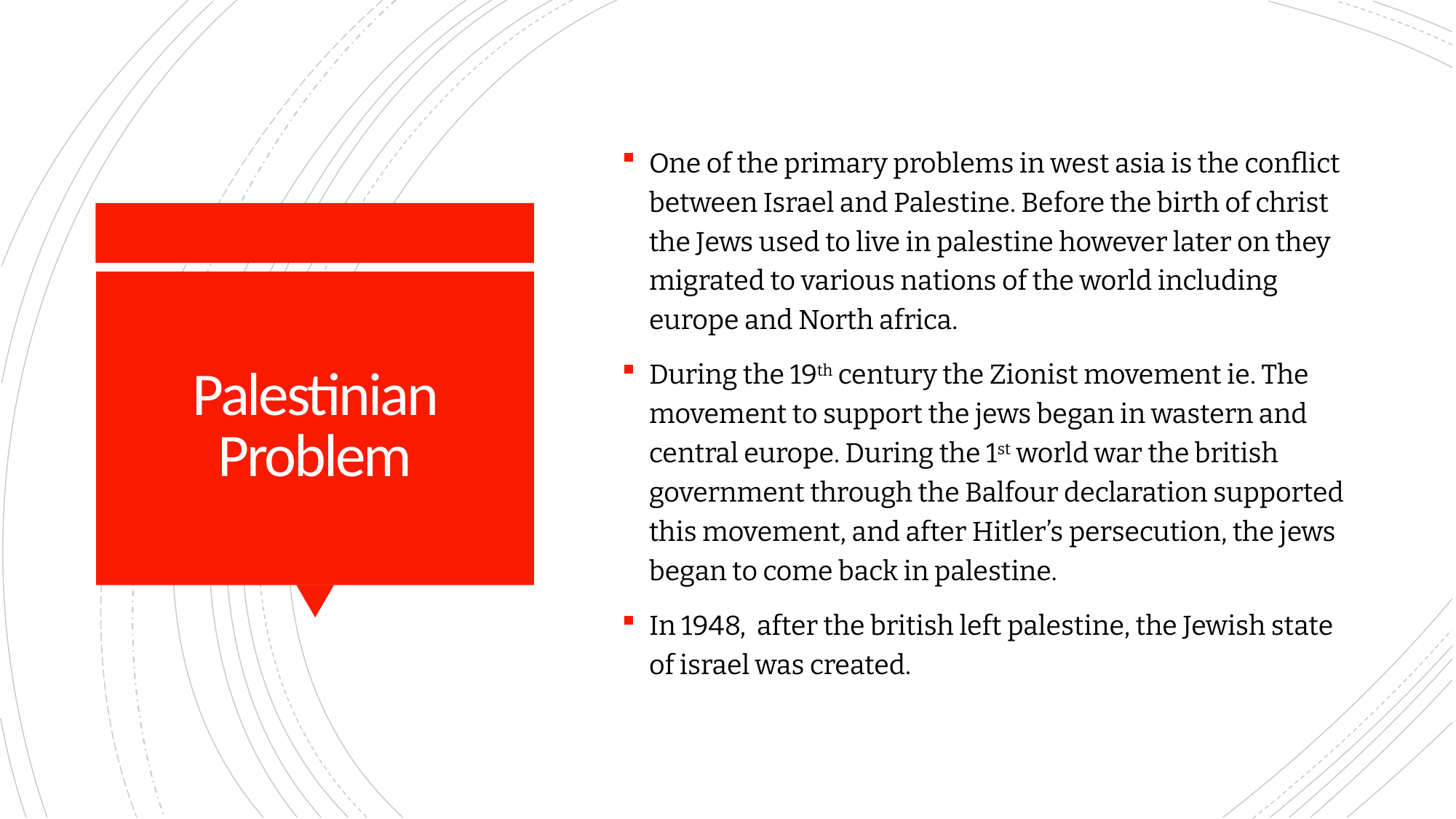

One of the primary problems in west asia is the conflict between Israel and Palestine. Before the birth of christ the Jews used to live in palestine however later on they migrated to various nations of the world including europe and North africa.
During the 19th century the Zionist movement ie. The movement to support the jews began in wastern and central europe. During the 1st world war the british government through the Balfour declaration supported this movement, and after Hitler’s persecution, the jews began to come back in palestine.
In 1948,  after the british left palestine, the Jewish state of israel was created.
# Palestinian Problem